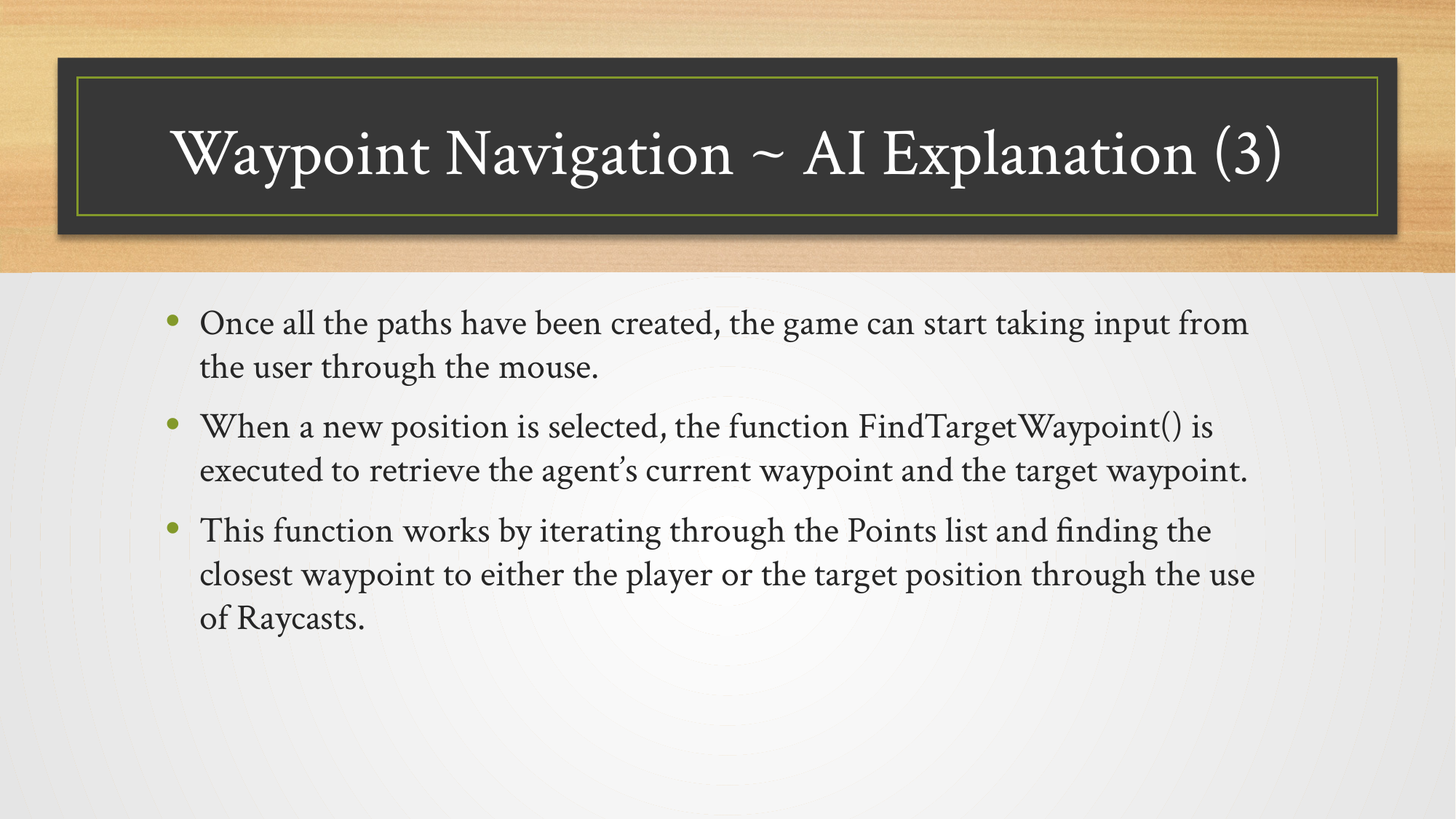

# Waypoint Navigation ~ AI Explanation (3)

Once all the paths have been created, the game can start taking input from the user through the mouse.
When a new position is selected, the function FindTargetWaypoint() is executed to retrieve the agent’s current waypoint and the target waypoint.
This function works by iterating through the Points list and finding the closest waypoint to either the player or the target position through the use of Raycasts.